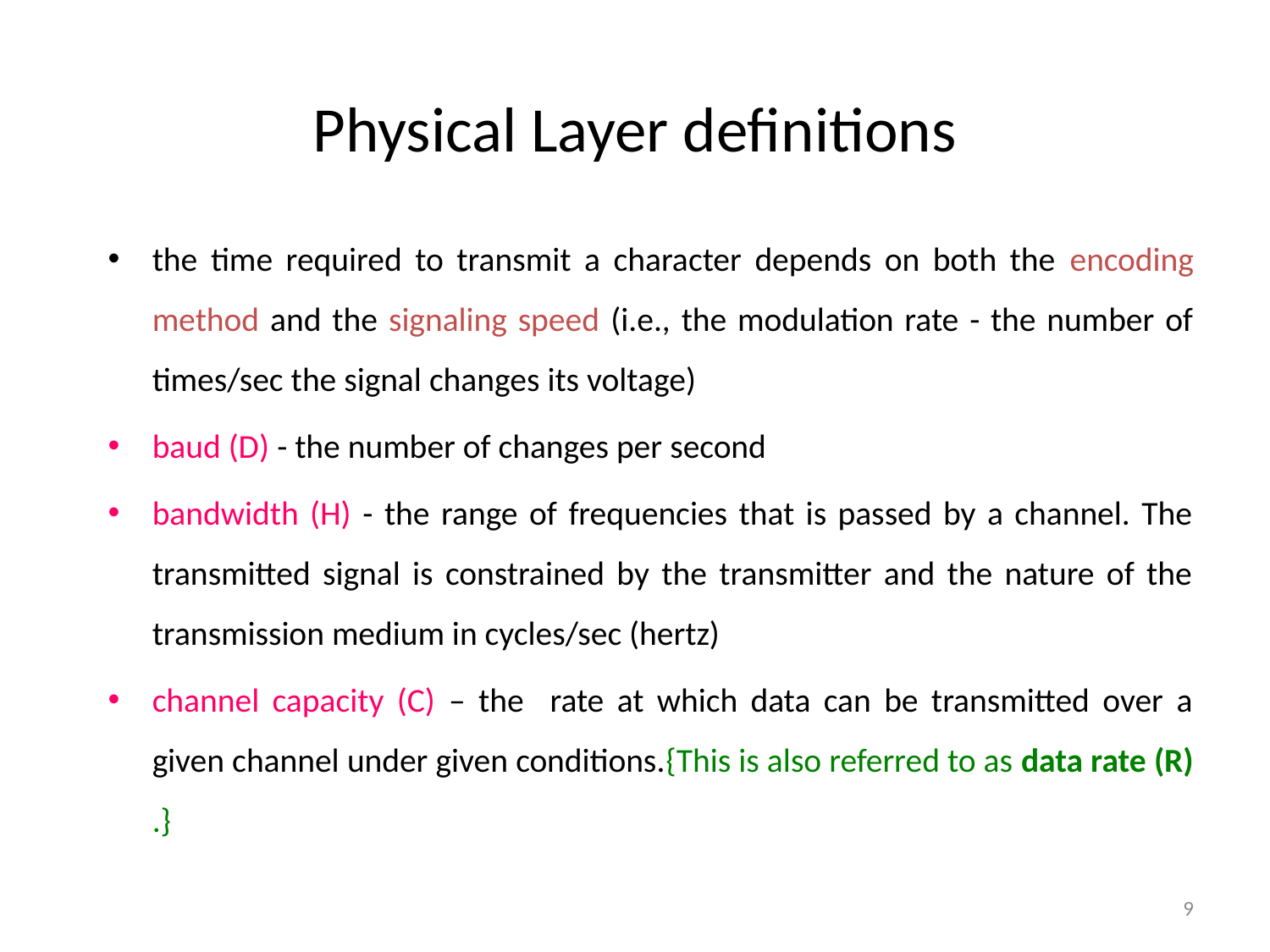

# Physical Layer definitions
the time required to transmit a character depends on both the encoding method and the signaling speed (i.e., the modulation rate - the number of times/sec the signal changes its voltage)
baud (D) - the number of changes per second
bandwidth (H) - the range of frequencies that is passed by a channel. The transmitted signal is constrained by the transmitter and the nature of the transmission medium in cycles/sec (hertz)
channel capacity (C) – the  rate at which data can be transmitted over a given channel under given conditions.{This is also referred to as data rate (R) .}

9